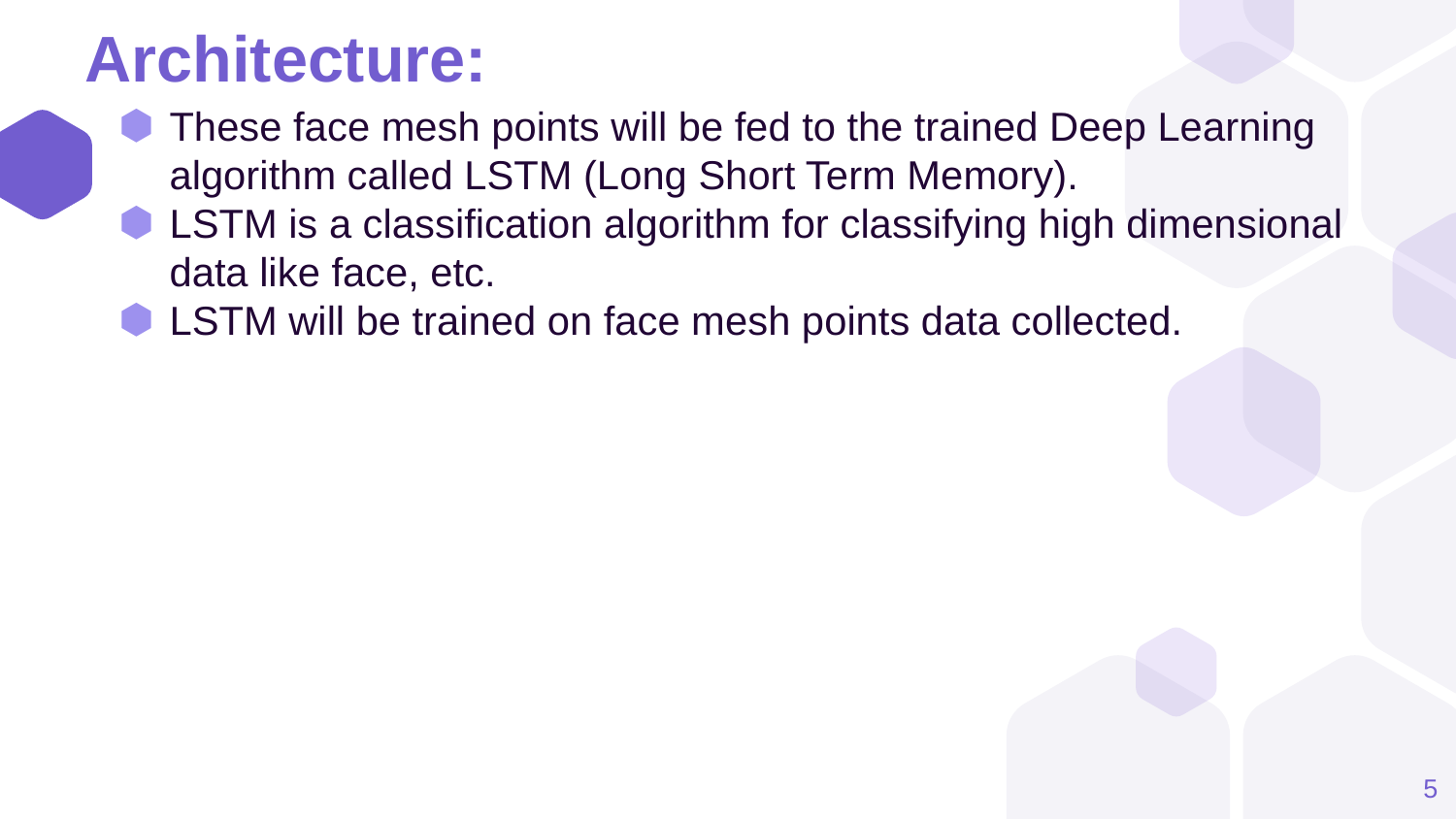

# Architecture:
These face mesh points will be fed to the trained Deep Learning algorithm called LSTM (Long Short Term Memory).
LSTM is a classification algorithm for classifying high dimensional data like face, etc.
LSTM will be trained on face mesh points data collected.
5